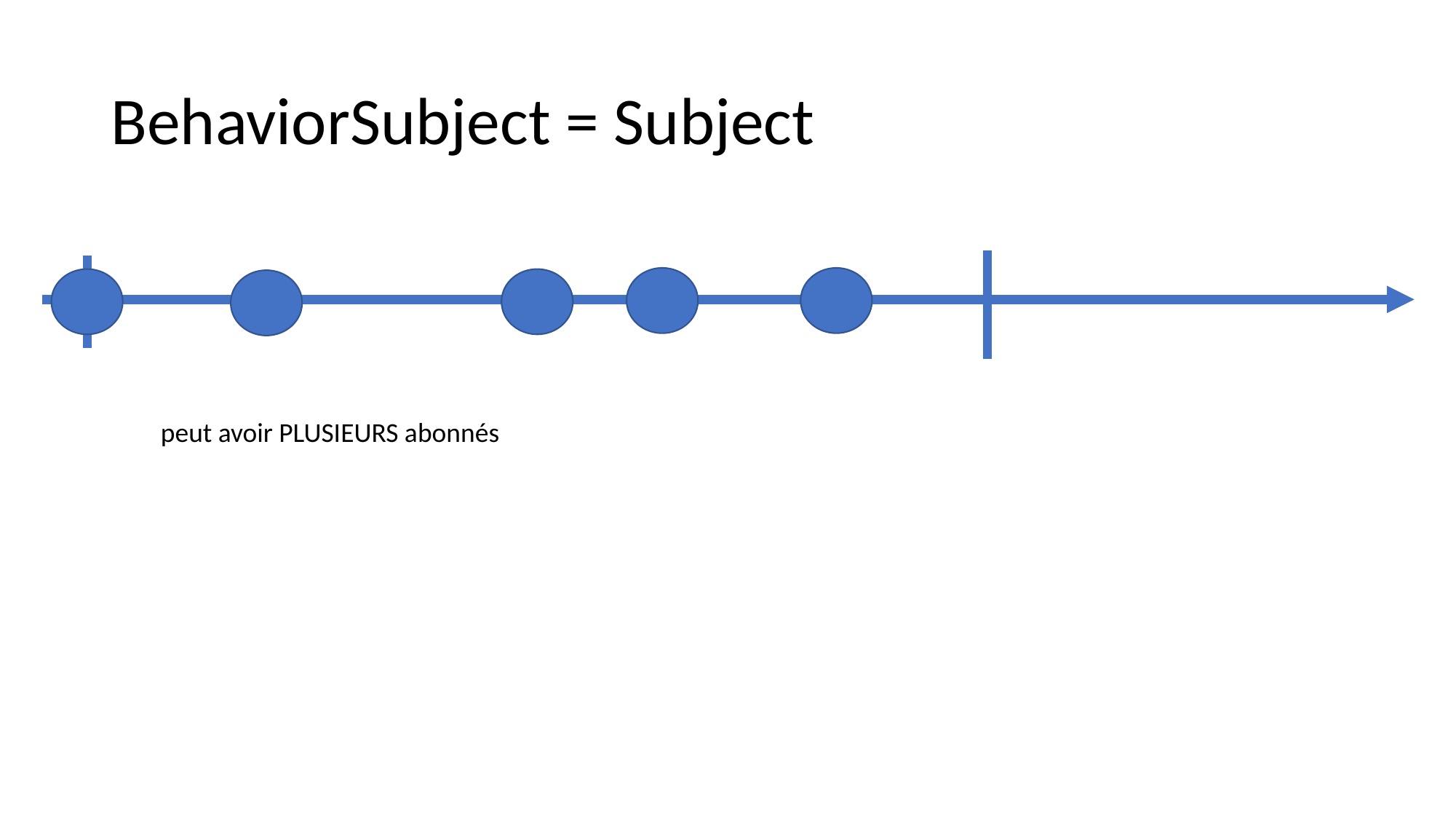

# BehaviorSubject = Subject

peut avoir PLUSIEURS abonnés